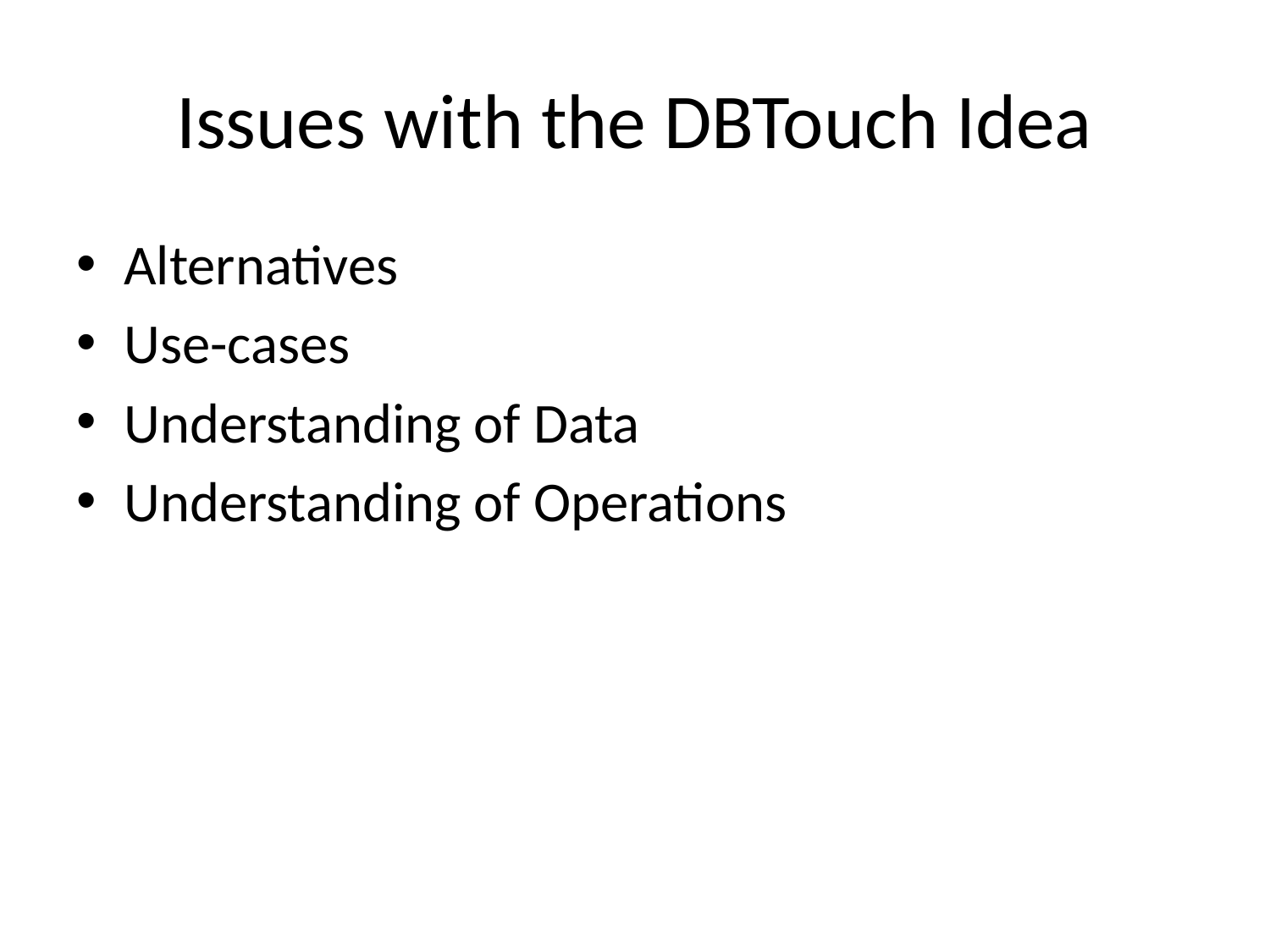

# Issues with the DBTouch Idea
Alternatives
Use-cases
Understanding of Data
Understanding of Operations